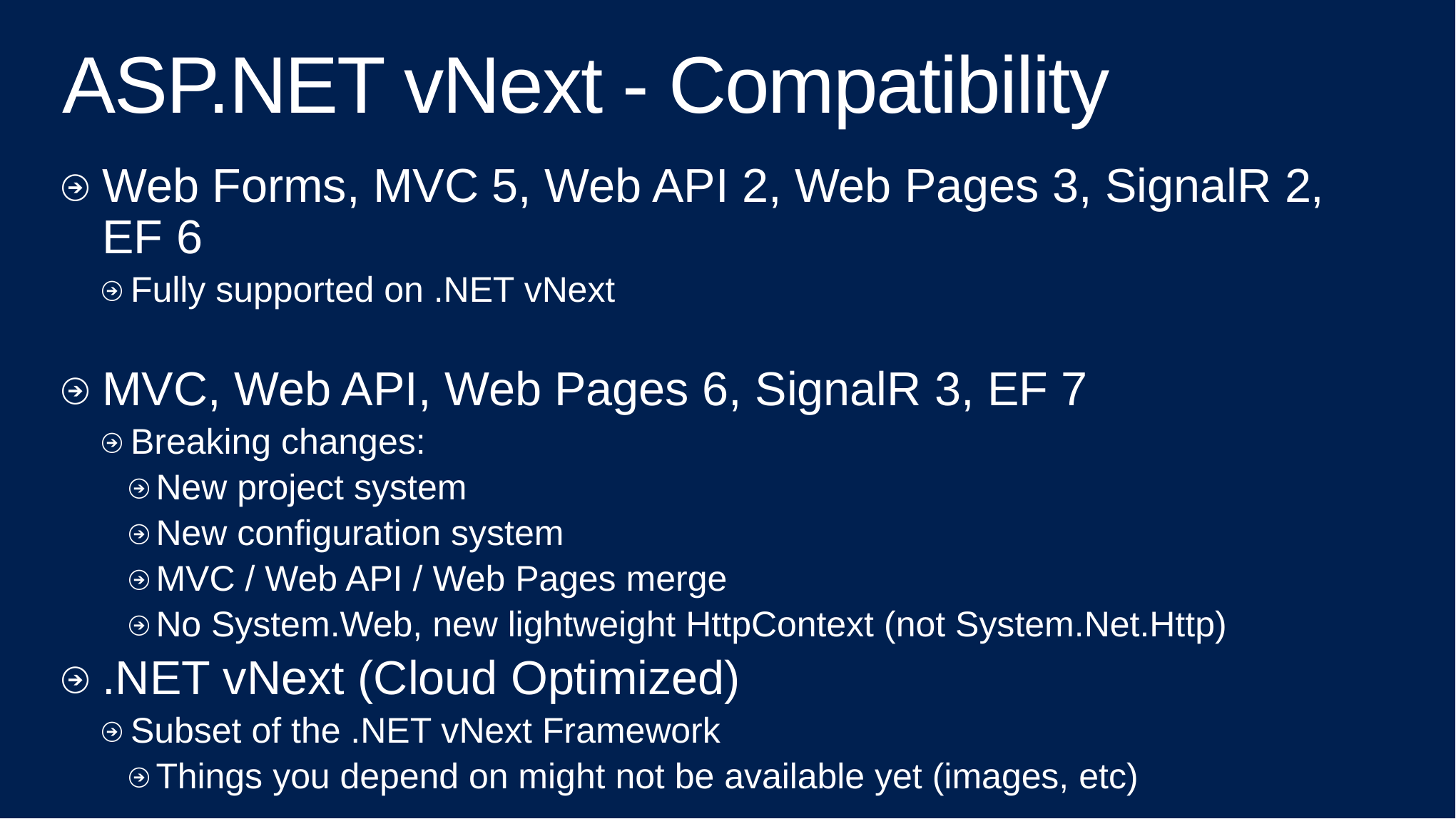

# ASP.NET vNext - Compatibility
Web Forms, MVC 5, Web API 2, Web Pages 3, SignalR 2, EF 6
Fully supported on .NET vNext

MVC, Web API, Web Pages 6, SignalR 3, EF 7
Breaking changes:
New project system
New configuration system
MVC / Web API / Web Pages merge
No System.Web, new lightweight HttpContext (not System.Net.Http)
.NET vNext (Cloud Optimized)
Subset of the .NET vNext Framework
Things you depend on might not be available yet (images, etc)